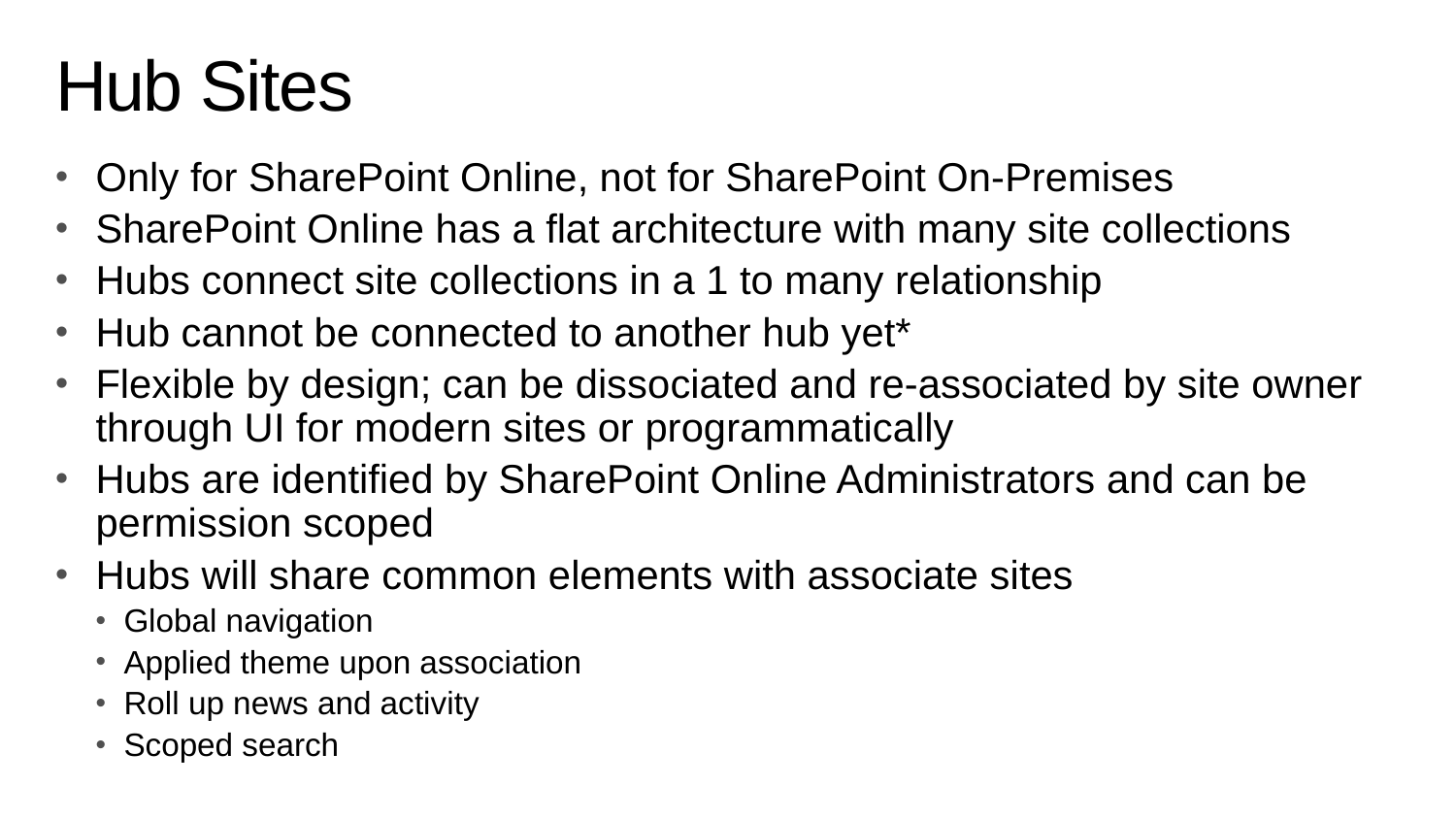

# Hub Sites
Only for SharePoint Online, not for SharePoint On-Premises
SharePoint Online has a flat architecture with many site collections
Hubs connect site collections in a 1 to many relationship
Hub cannot be connected to another hub yet*
Flexible by design; can be dissociated and re-associated by site owner through UI for modern sites or programmatically
Hubs are identified by SharePoint Online Administrators and can be permission scoped
Hubs will share common elements with associate sites
Global navigation
Applied theme upon association
Roll up news and activity
Scoped search